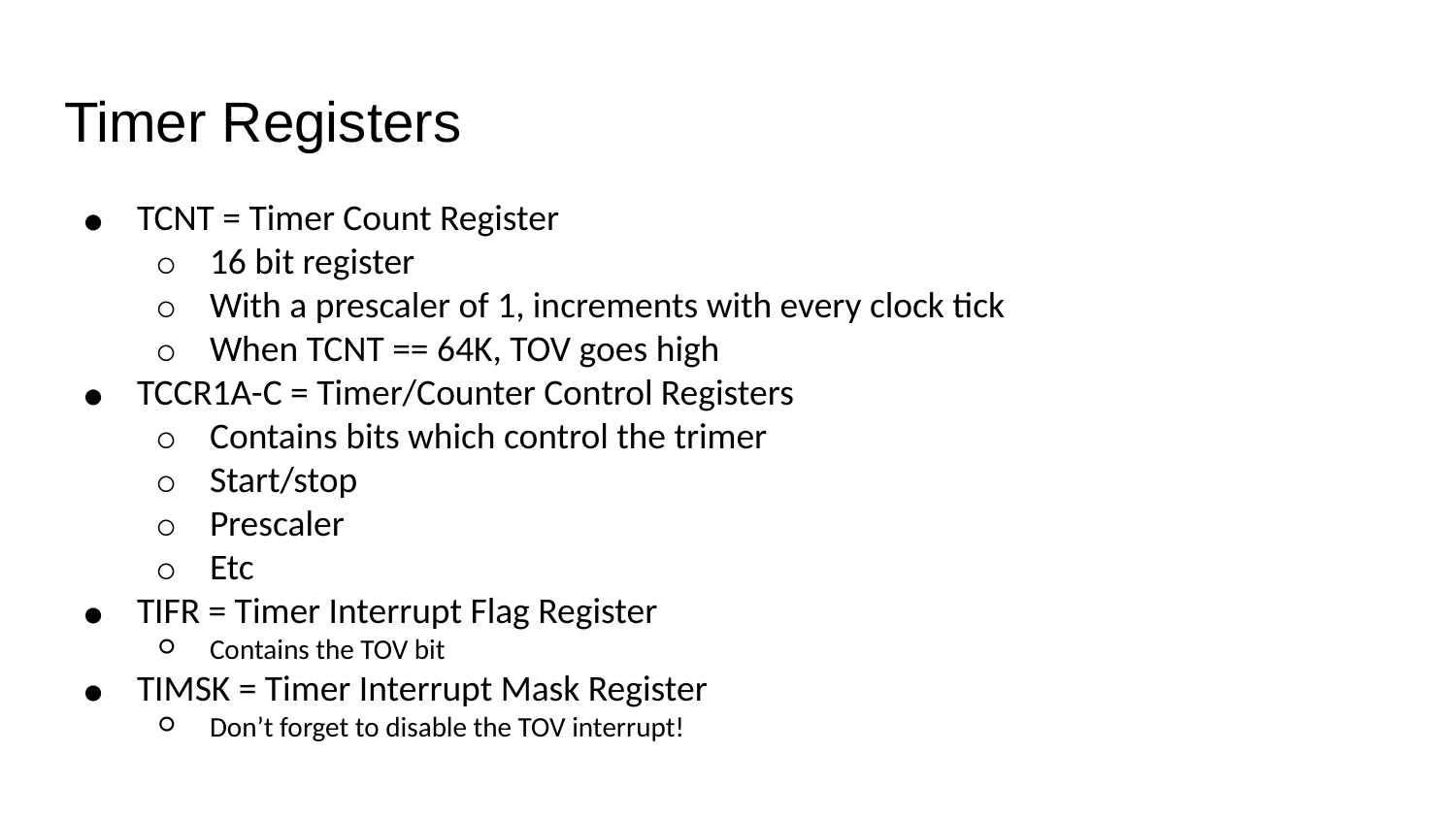

# Timer Registers
TCNT = Timer Count Register
16 bit register
With a prescaler of 1, increments with every clock tick
When TCNT == 64K, TOV goes high
TCCR1A-C = Timer/Counter Control Registers
Contains bits which control the trimer
Start/stop
Prescaler
Etc
TIFR = Timer Interrupt Flag Register
Contains the TOV bit
TIMSK = Timer Interrupt Mask Register
Don’t forget to disable the TOV interrupt!